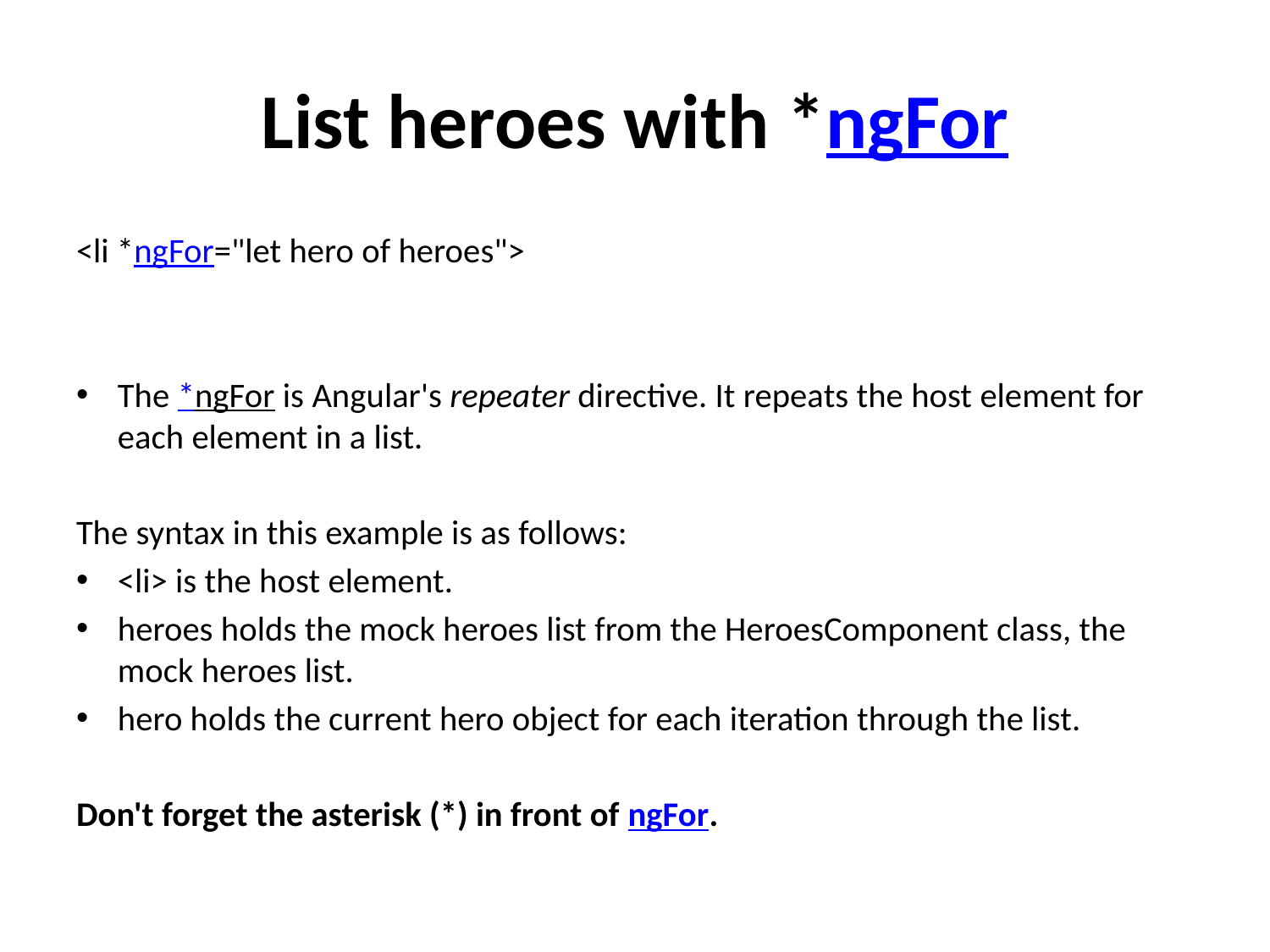

# List heroes with *ngFor
<li *ngFor="let hero of heroes">

The *ngFor is Angular's repeater directive. It repeats the host element for each element in a list.

The syntax in this example is as follows:
<li> is the host element.
heroes holds the mock heroes list from the HeroesComponent class, the mock heroes list.
hero holds the current hero object for each iteration through the list.

Don't forget the asterisk (*) in front of ngFor.